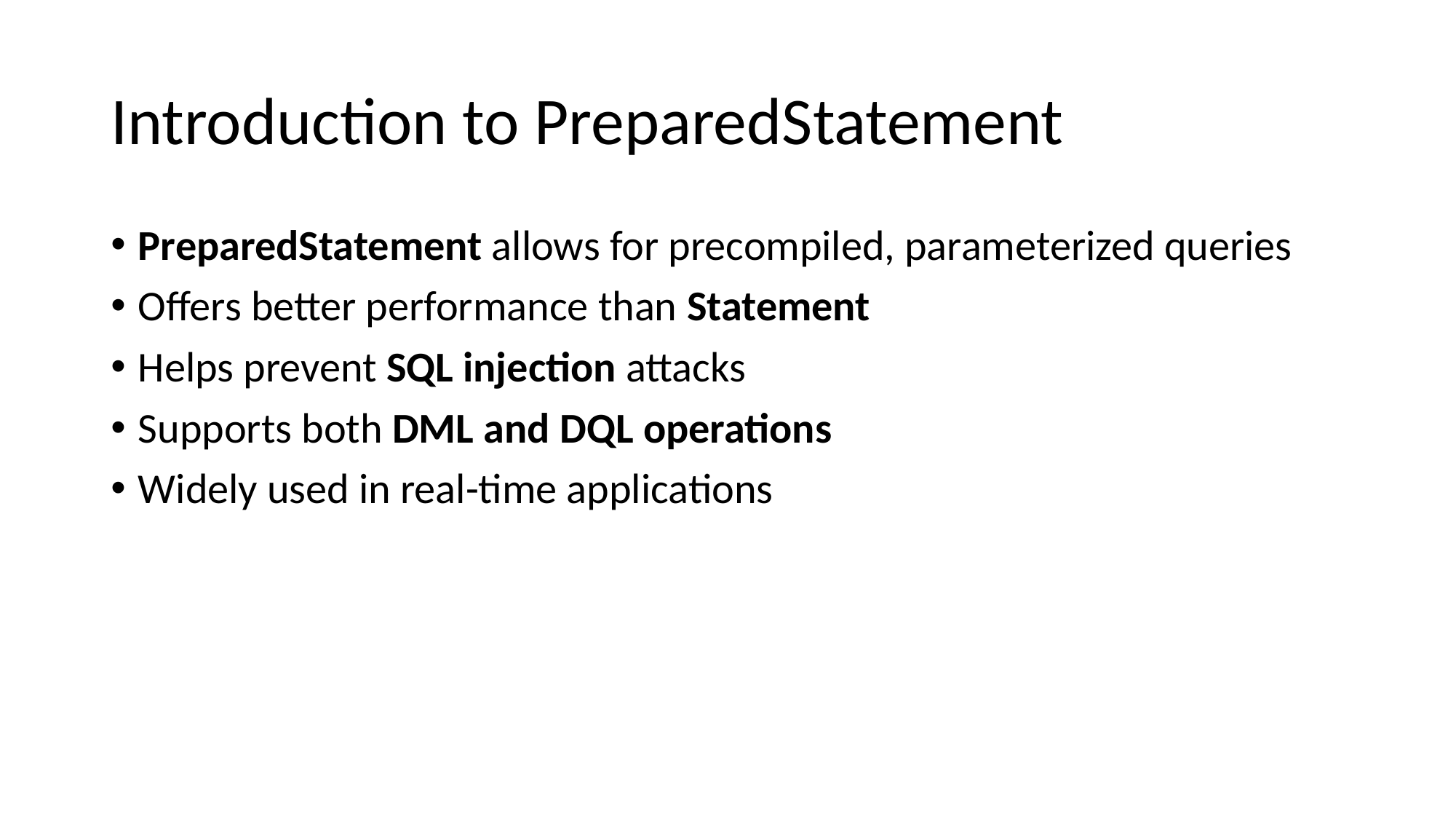

# Introduction to PreparedStatement
PreparedStatement allows for precompiled, parameterized queries
Offers better performance than Statement
Helps prevent SQL injection attacks
Supports both DML and DQL operations
Widely used in real-time applications